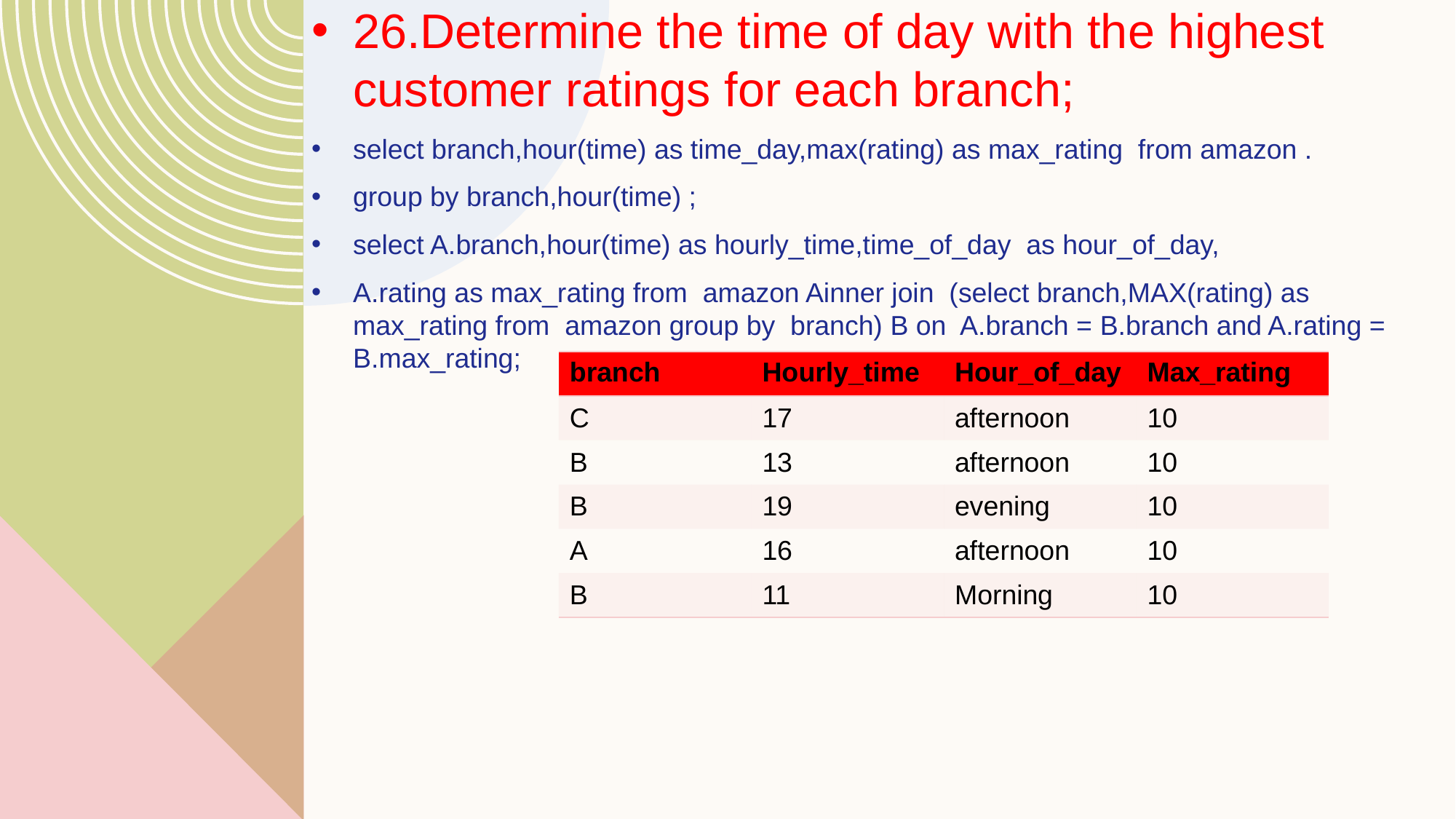

26.Determine the time of day with the highest customer ratings for each branch;
select branch,hour(time) as time_day,max(rating) as max_rating  from amazon .
group by branch,hour(time) ;
select A.branch,hour(time) as hourly_time,time_of_day  as hour_of_day,
A.rating as max_rating from  amazon Ainner join  (select branch,MAX(rating) as max_rating from  amazon group by  branch) B on  A.branch = B.branch and A.rating = B.max_rating;

| branch | Hourly\_time | Hour\_of\_day | Max\_rating |
| --- | --- | --- | --- |
| C | 17 | afternoon | 10 |
| B | 13 | afternoon | 10 |
| B | 19 | evening | 10 |
| A | 16 | afternoon | 10 |
| B | 11 | Morning | 10 |